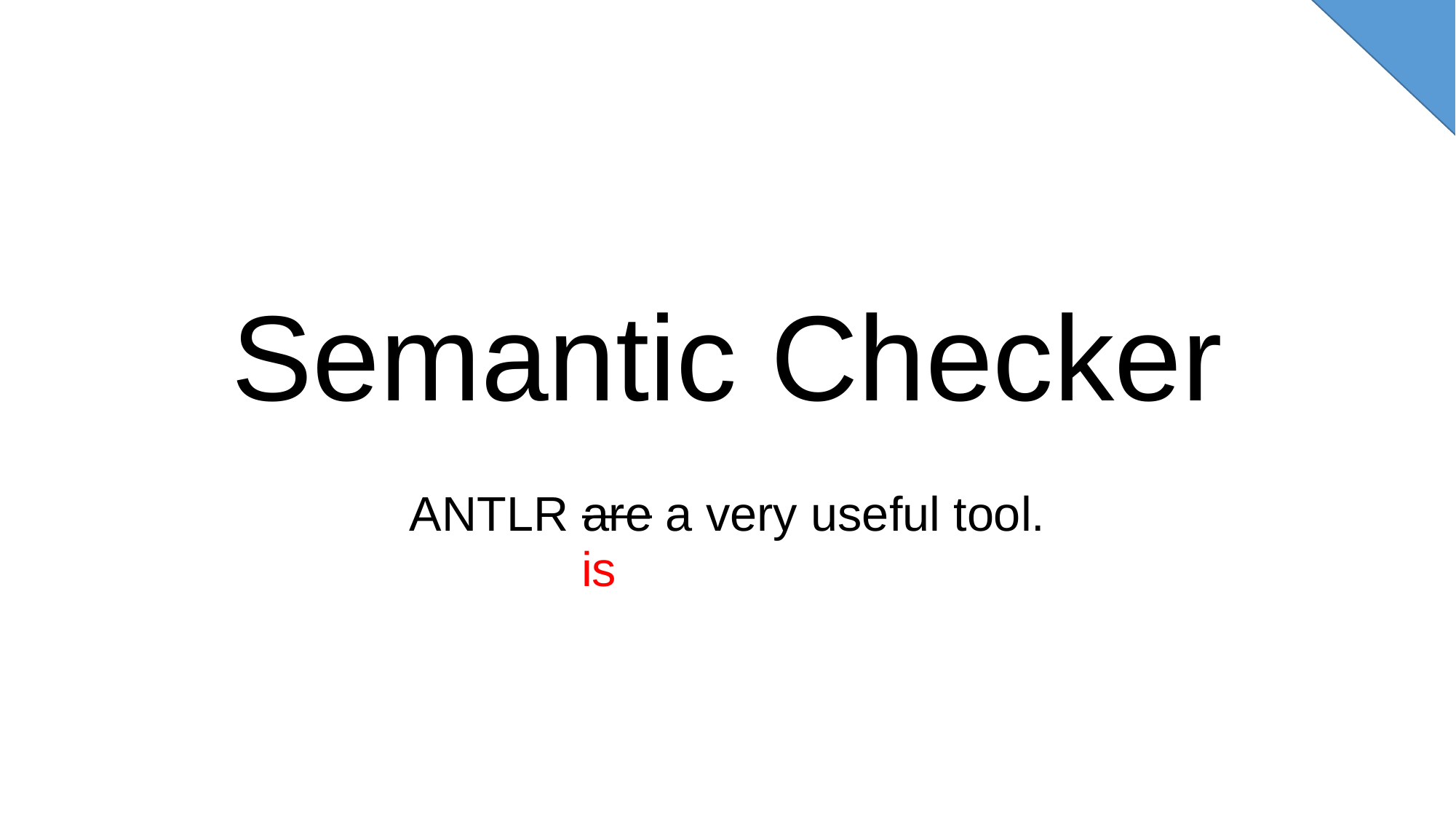

# Semantic Checker
ANTLR are a very useful tool.
is